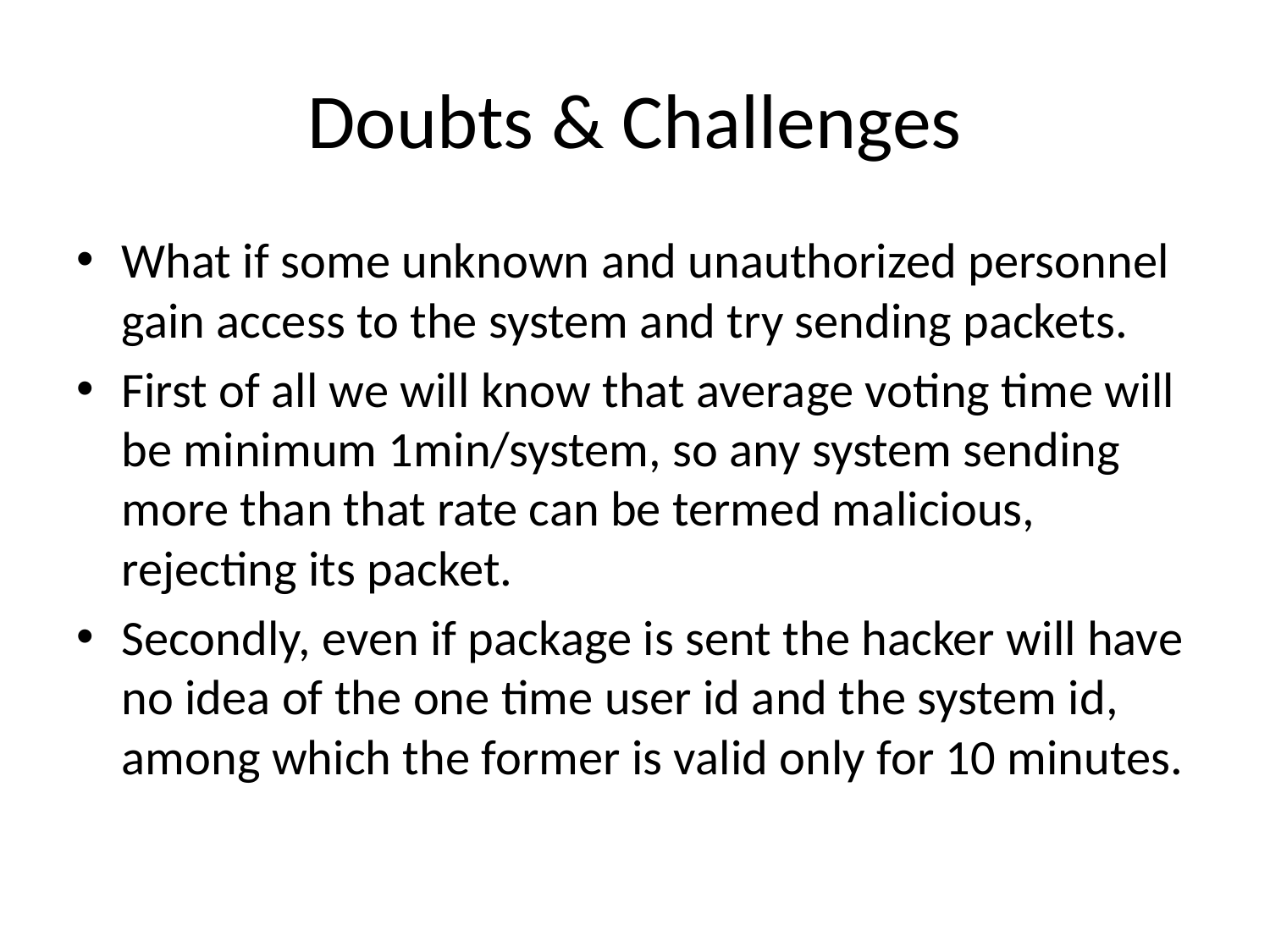

# Doubts & Challenges
What if some unknown and unauthorized personnel gain access to the system and try sending packets.
First of all we will know that average voting time will be minimum 1min/system, so any system sending more than that rate can be termed malicious, rejecting its packet.
Secondly, even if package is sent the hacker will have no idea of the one time user id and the system id, among which the former is valid only for 10 minutes.